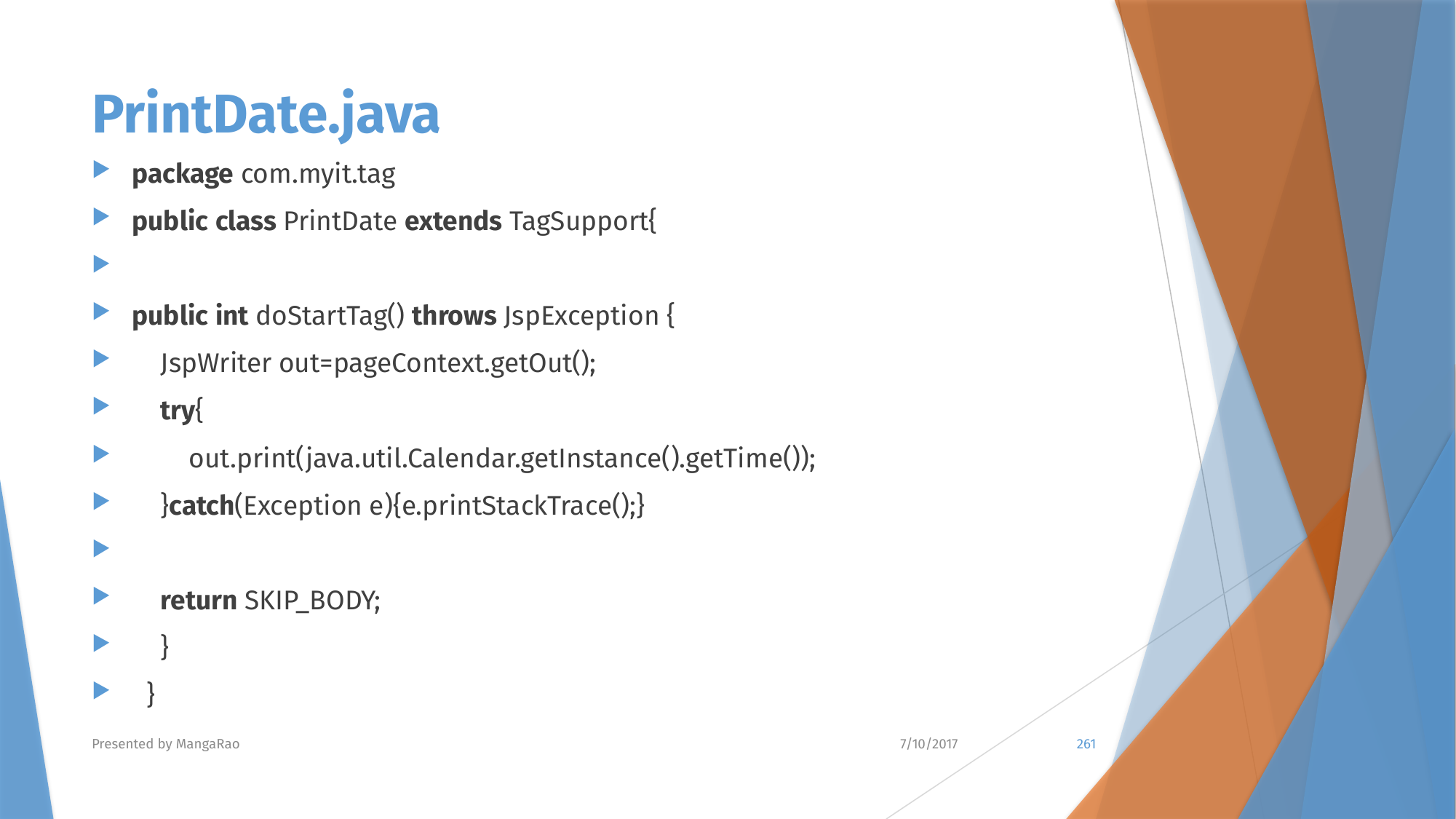

# PrintDate.java
package com.myit.tag
public class PrintDate extends TagSupport{

public int doStartTag() throws JspException {
    JspWriter out=pageContext.getOut();
    try{
        out.print(java.util.Calendar.getInstance().getTime());
    }catch(Exception e){e.printStackTrace();}

    return SKIP_BODY;
    }
  }

Presented by MangaRao
7/10/2017
261